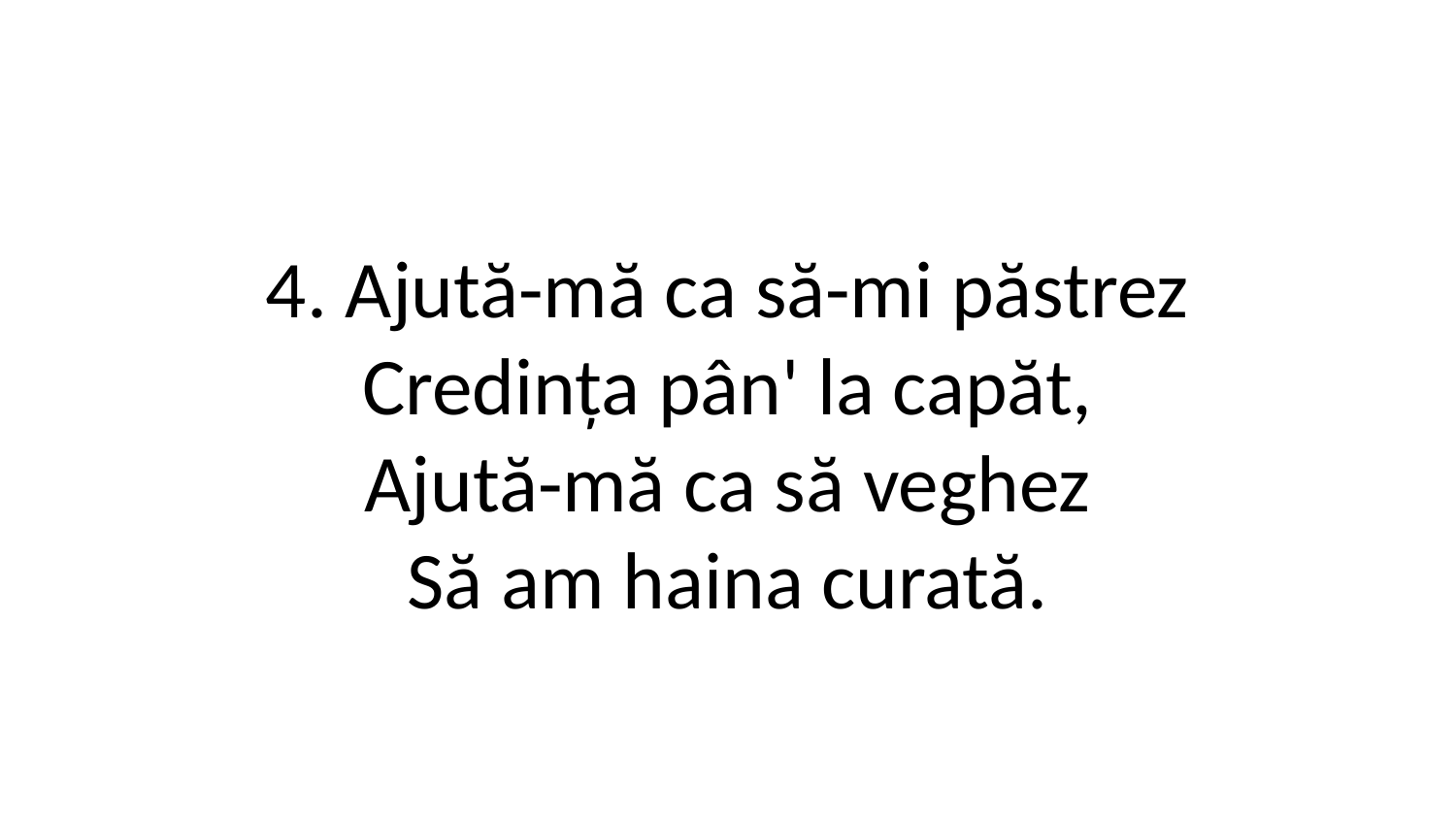

4. Ajută-mă ca să-mi păstrez
Credința pân' la capăt,
Ajută-mă ca să veghez
Să am haina curată.